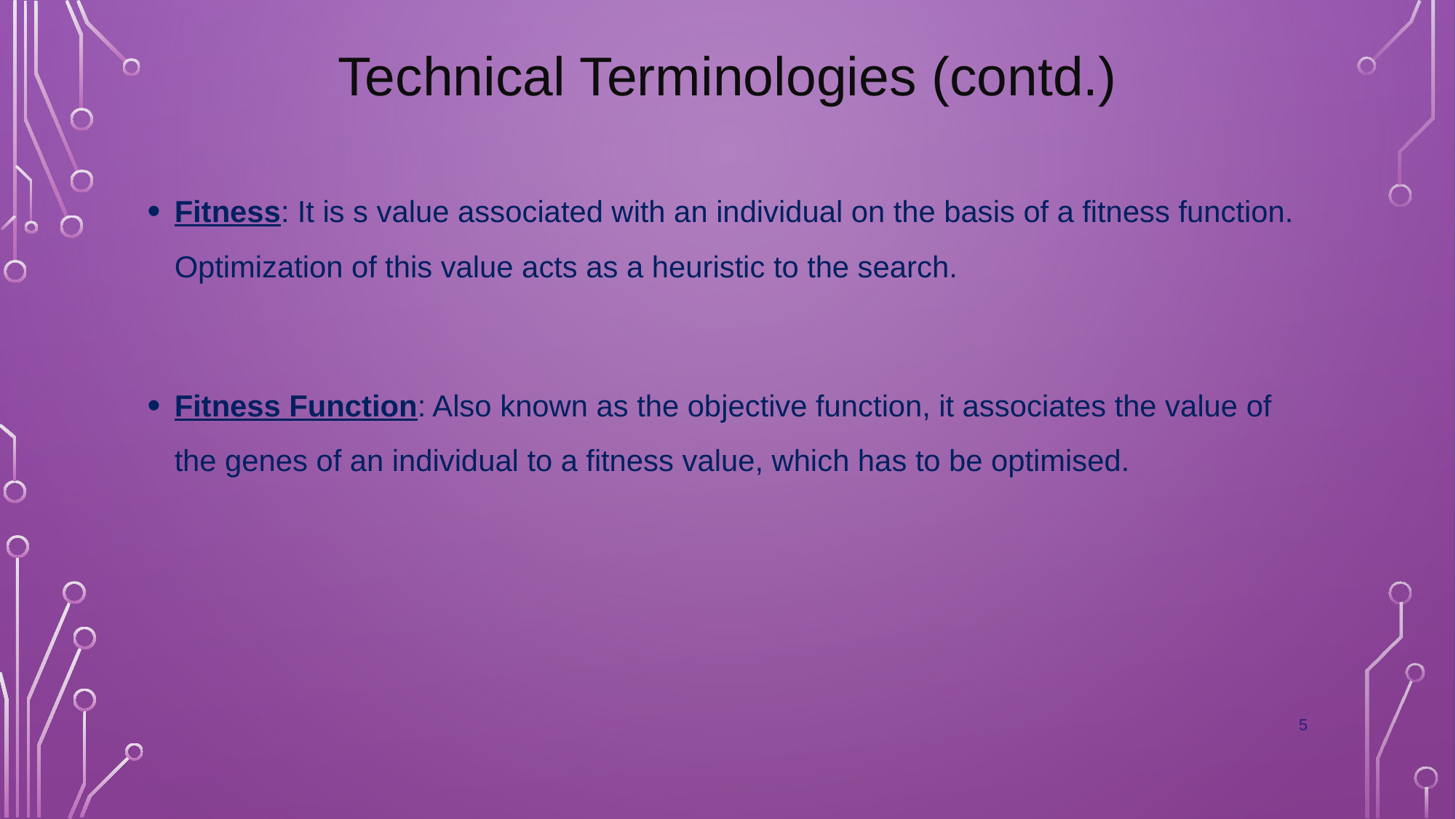

Technical Terminologies (contd.)
Fitness: It is s value associated with an individual on the basis of a fitness function. Optimization of this value acts as a heuristic to the search.

Fitness Function: Also known as the objective function, it associates the value of the genes of an individual to a fitness value, which has to be optimised.

5